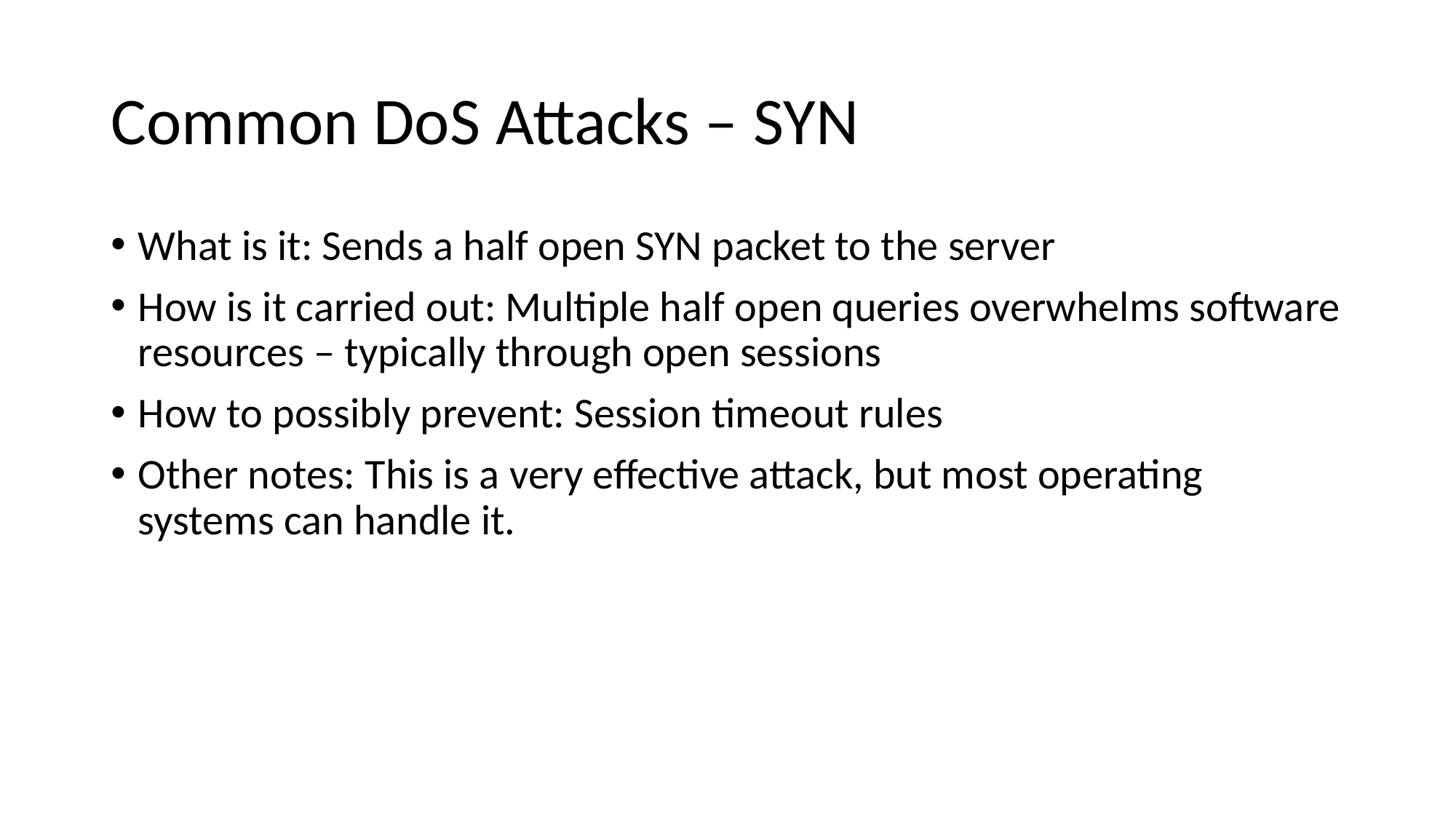

# Common DoS Attacks – SYN
What is it: Sends a half open SYN packet to the server
How is it carried out: Multiple half open queries overwhelms software resources – typically through open sessions
How to possibly prevent: Session timeout rules
Other notes: This is a very effective attack, but most operating systems can handle it.